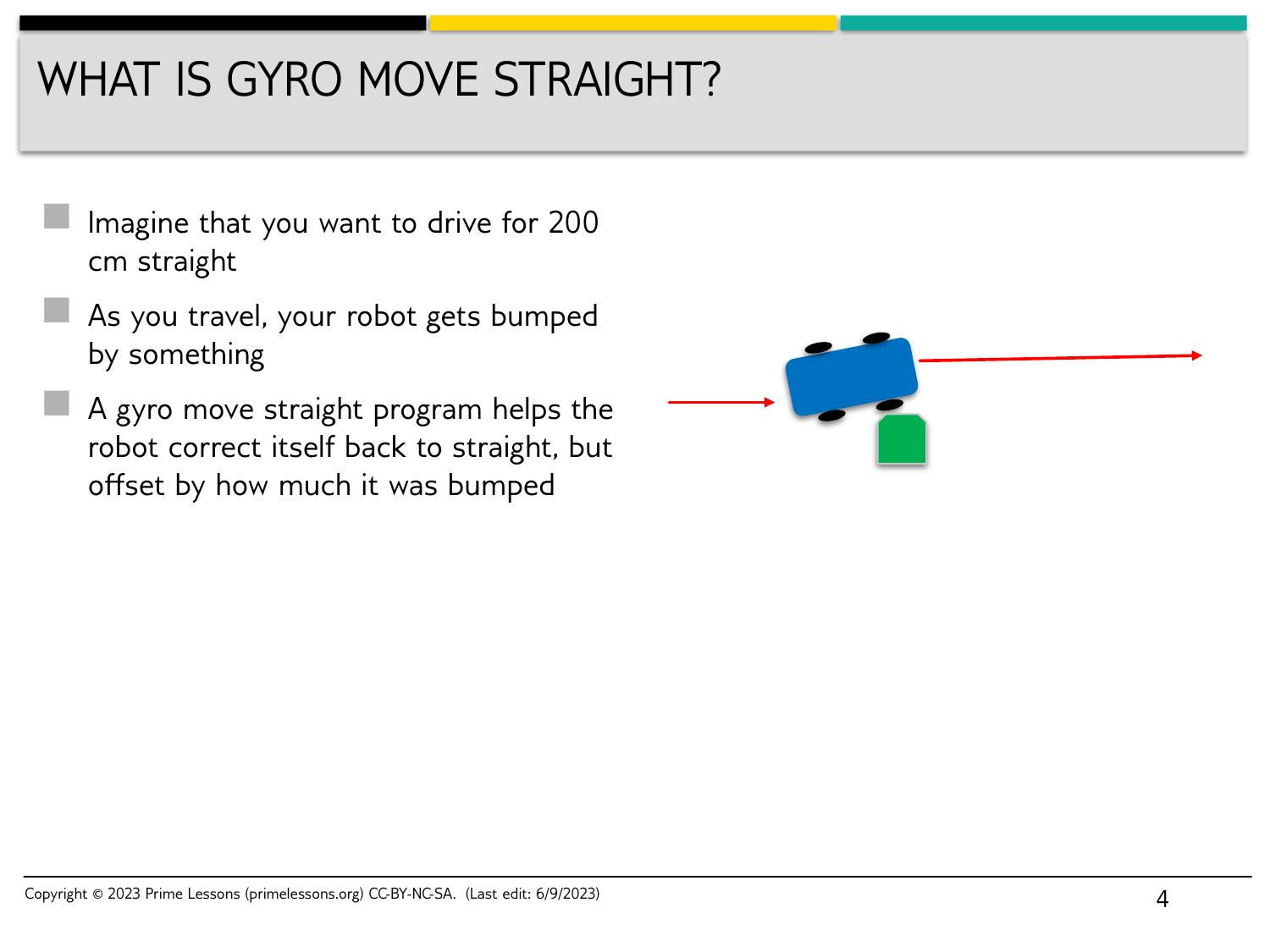

# What is Gyro Move Straight?
Imagine that you want to drive for 200 cm straight
As you travel, your robot gets bumped by something
A gyro move straight program helps the robot correct itself back to straight, but offset by how much it was bumped

4
Copyright © 2023 Prime Lessons (primelessons.org) CC-BY-NC-SA.  (Last edit: 6/9/2023)